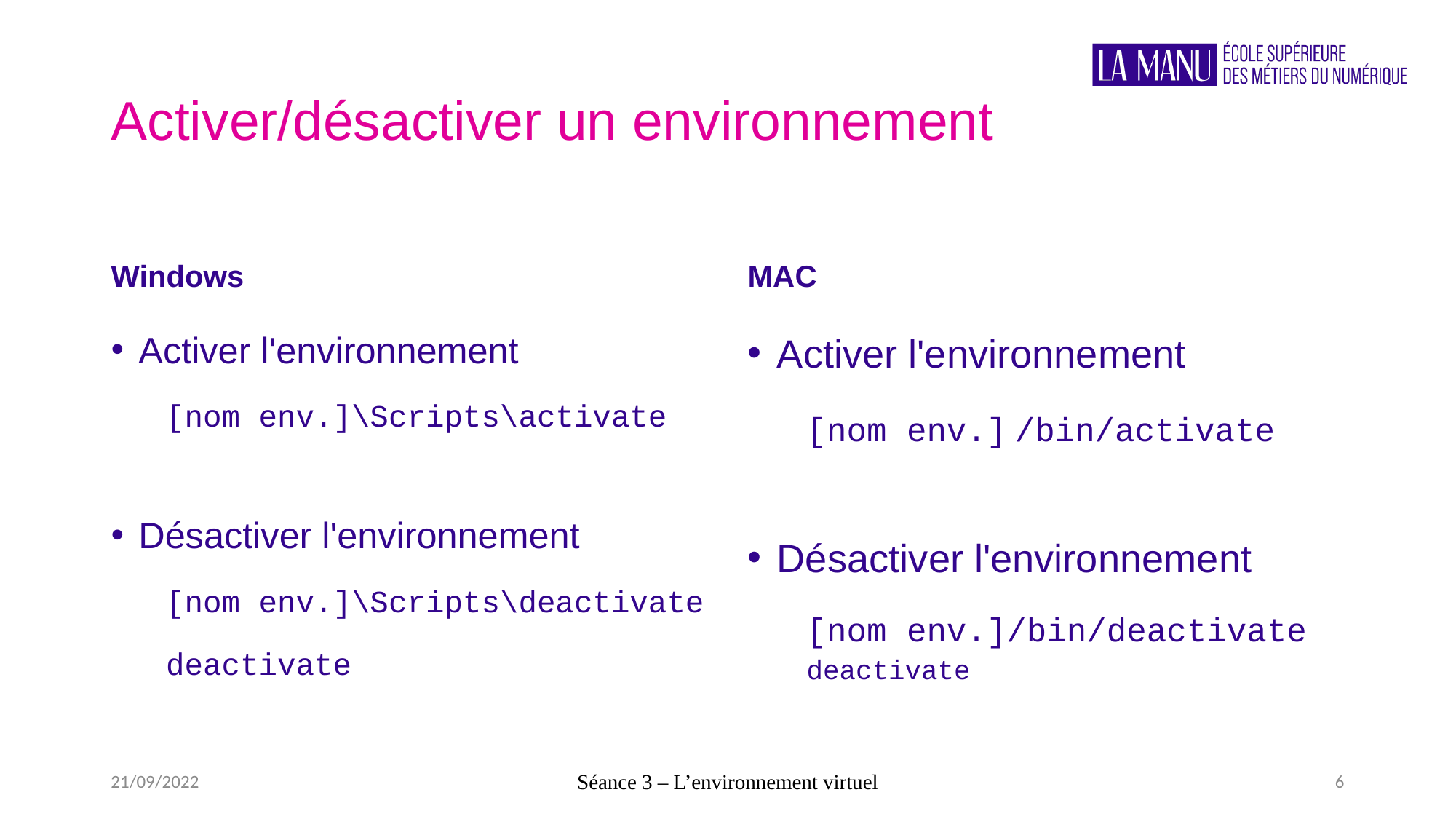

# Activer/désactiver un environnement
Windows
MAC
Activer l'environnement
[nom env.]\Scripts\activate

Désactiver l'environnement
[nom env.]\Scripts\deactivate
deactivate
Activer l'environnement
[nom env.] /bin/activate

Désactiver l'environnement
[nom env.]/bin/deactivate
deactivate

21/09/2022
Séance 3 – L’environnement virtuel
6